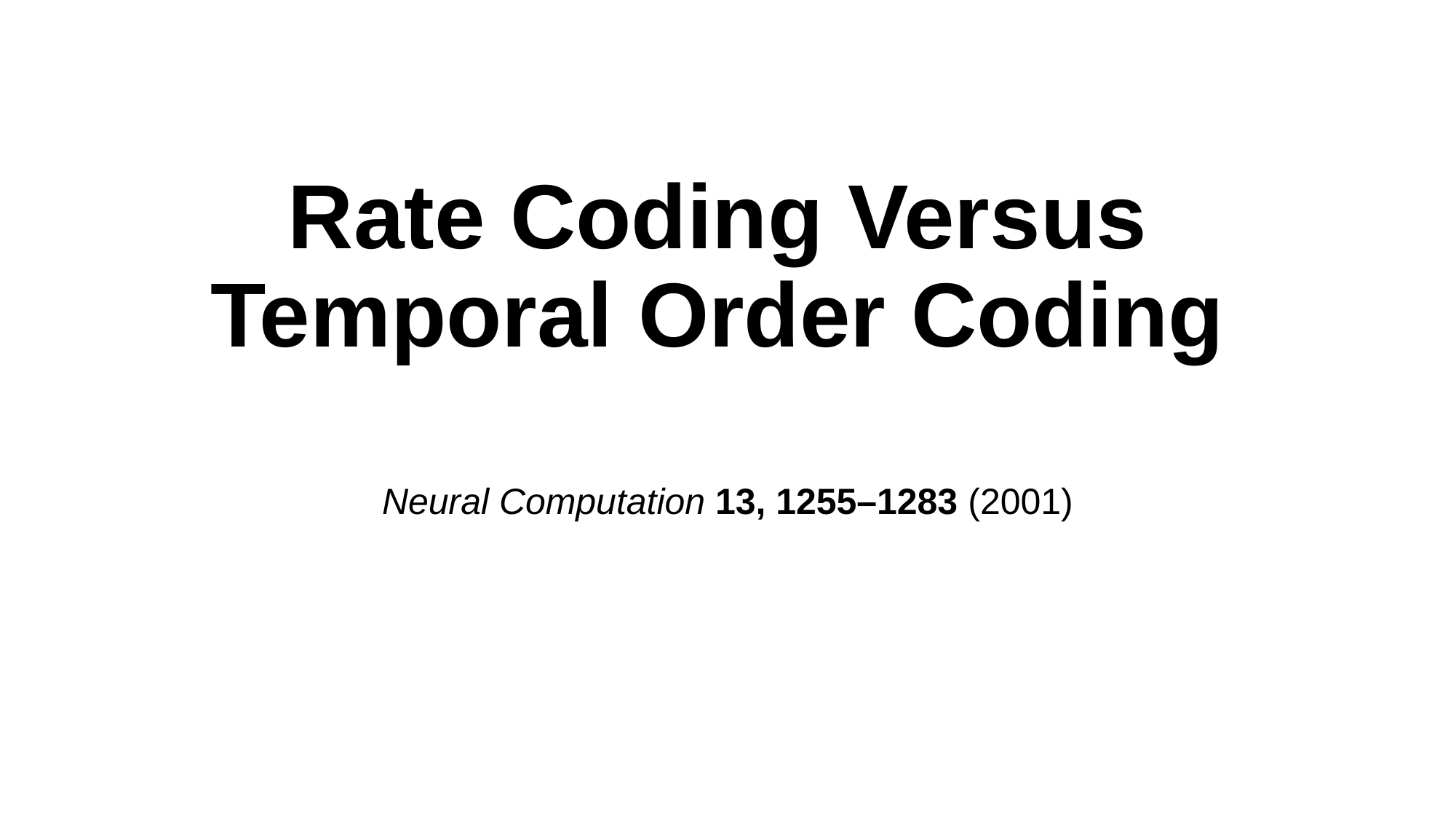

# Rate Coding Versus Temporal Order Coding
Neural Computation 13, 1255–1283 (2001)